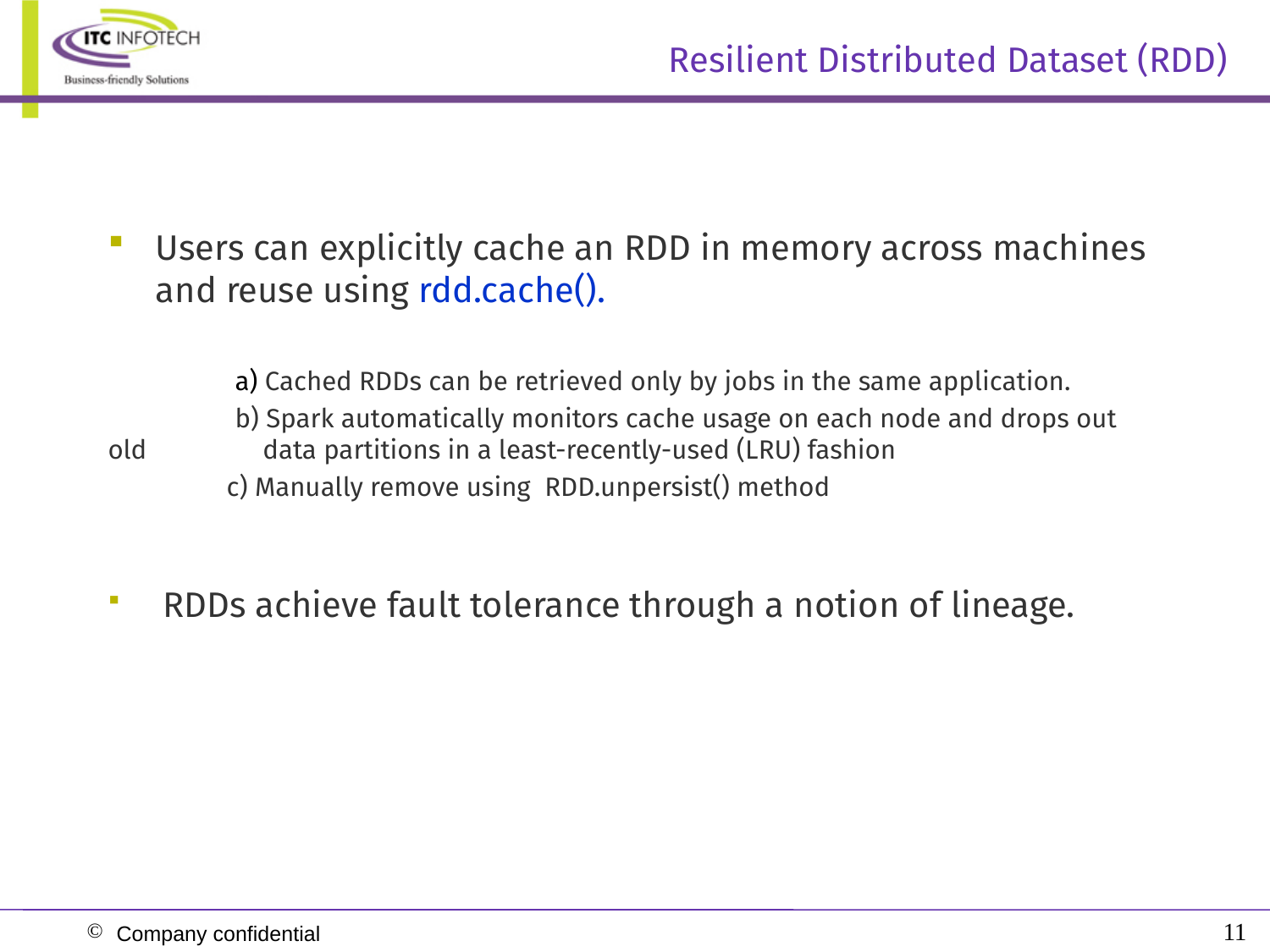

# Resilient Distributed Dataset (RDD)

Users can explicitly cache an RDD in memory across machines and reuse using rdd.cache().

	a) Cached RDDs can be retrieved only by jobs in the same application.
	b) Spark automatically monitors cache usage on each node and drops out old 	    data partitions in a least-recently-used (LRU) fashion
                 c) Manually remove using  RDD.unpersist() method

 RDDs achieve fault tolerance through a notion of lineage.

11